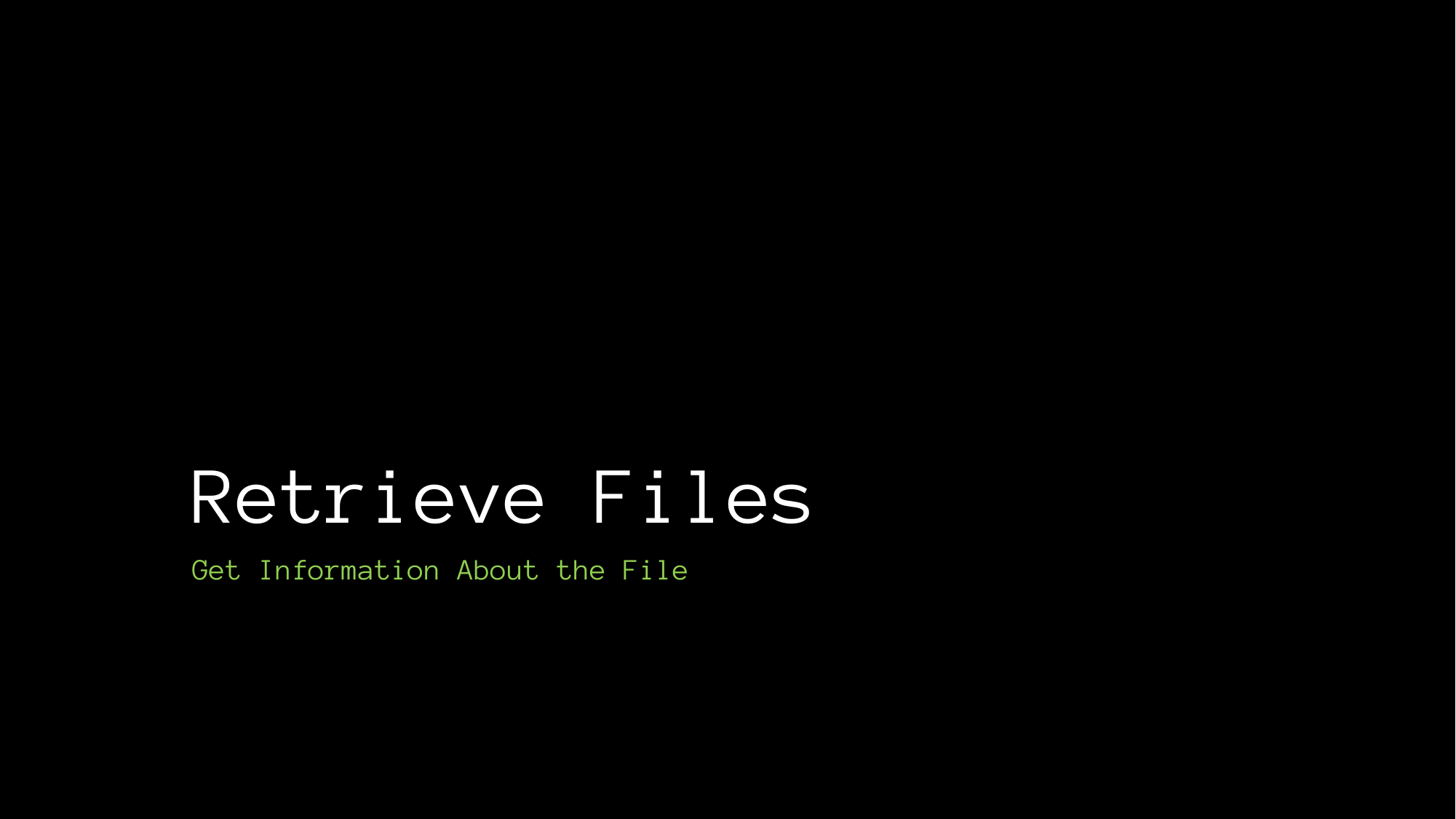

# Retrieve Files
Get Information About the File